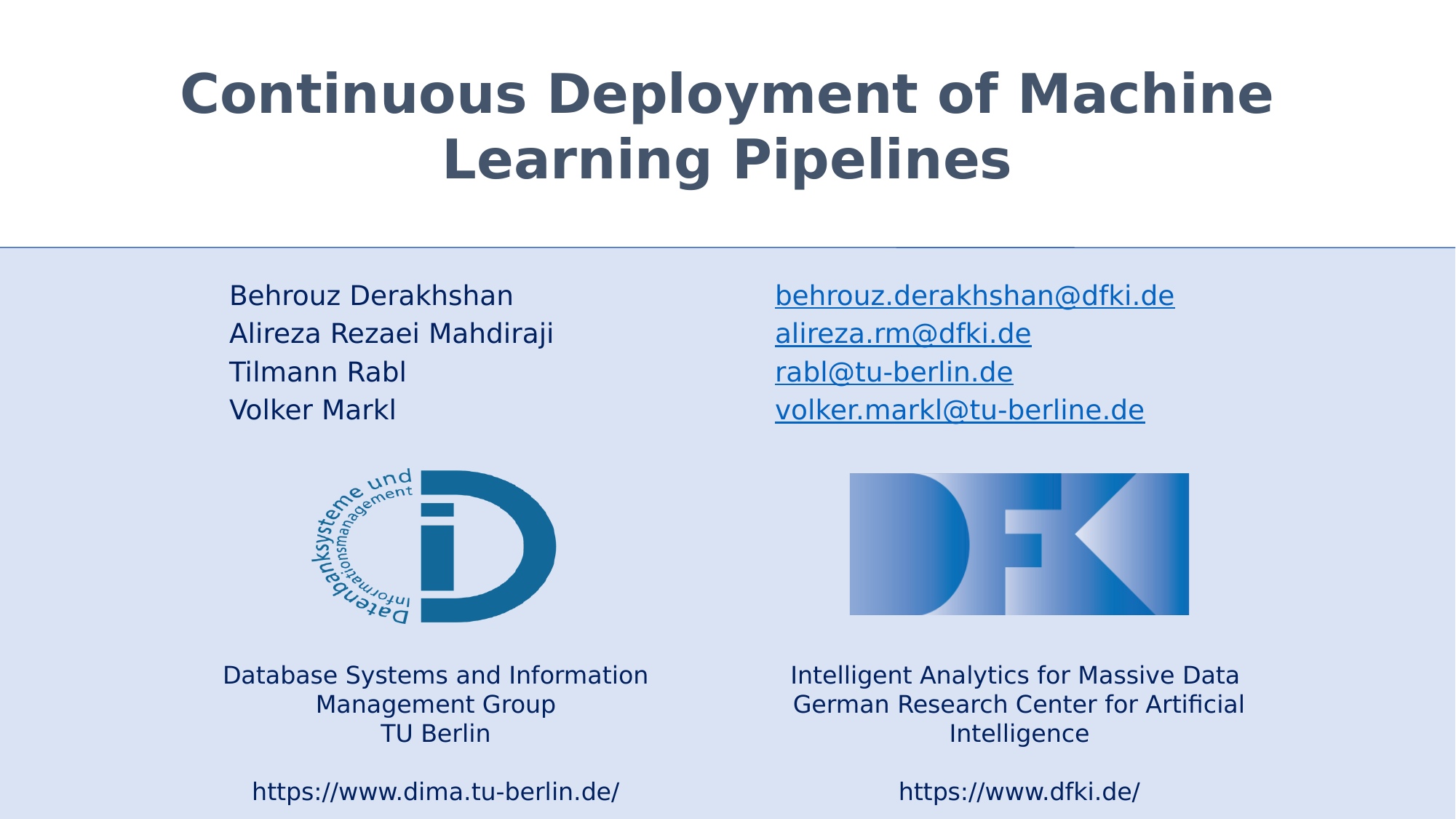

# Continuous Deployment of Machine Learning Pipelines
Behrouz Derakhshan			behrouz.derakhshan@dfki.de
Alireza Rezaei Mahdiraji			alireza.rm@dfki.de
Tilmann Rabl				rabl@tu-berlin.de
Volker Markl				volker.markl@tu-berline.de